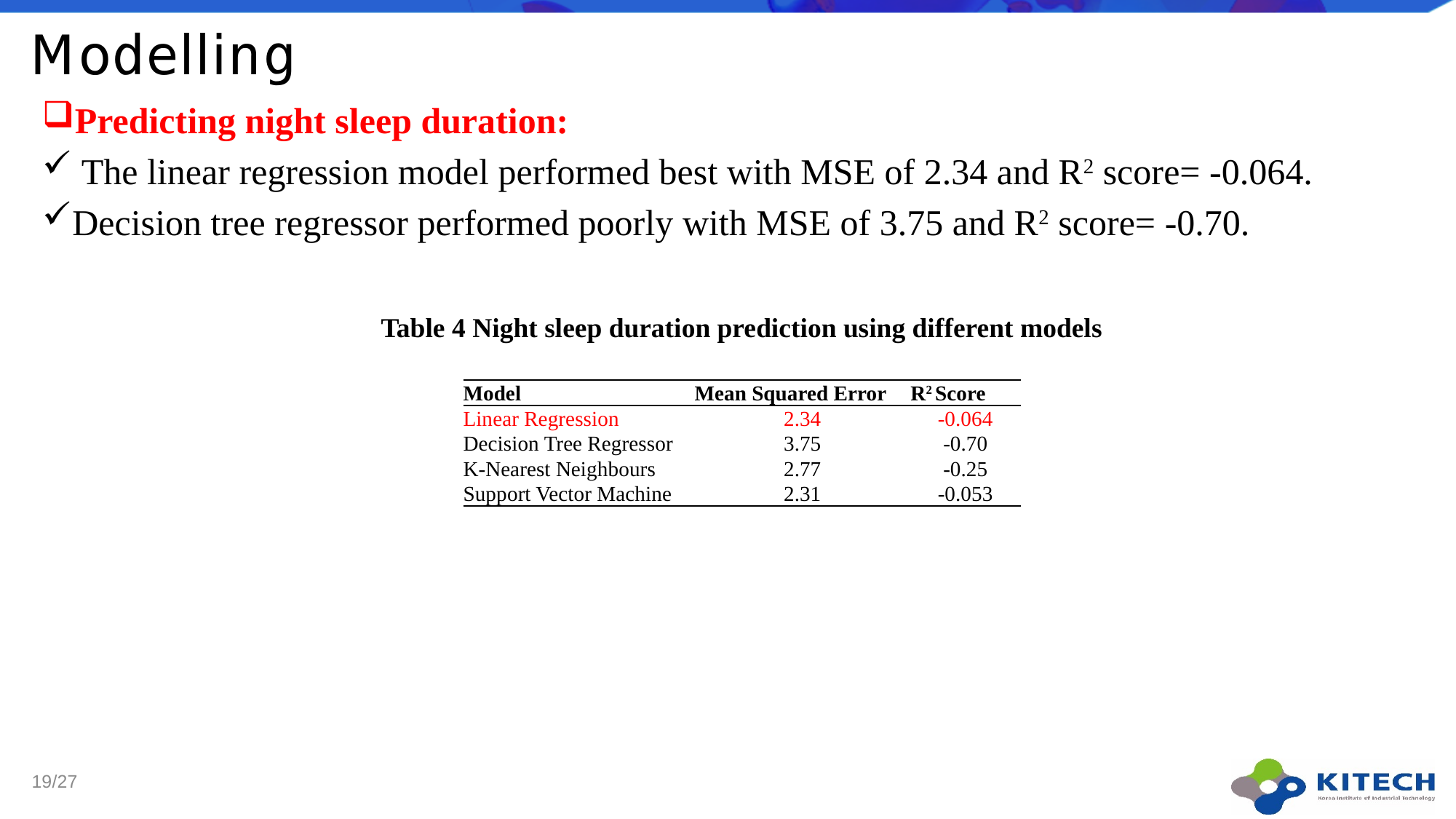

# Modelling
Predicting night sleep duration:
 The linear regression model performed best with MSE of 2.34 and R2 score= -0.064.
Decision tree regressor performed poorly with MSE of 3.75 and R2 score= -0.70.
Table 4 Night sleep duration prediction using different models
| Model | Mean Squared Error | R2 Score |
| --- | --- | --- |
| Linear Regression | 2.34 | -0.064 |
| Decision Tree Regressor | 3.75 | -0.70 |
| K-Nearest Neighbours | 2.77 | -0.25 |
| Support Vector Machine | 2.31 | -0.053 |
19/27